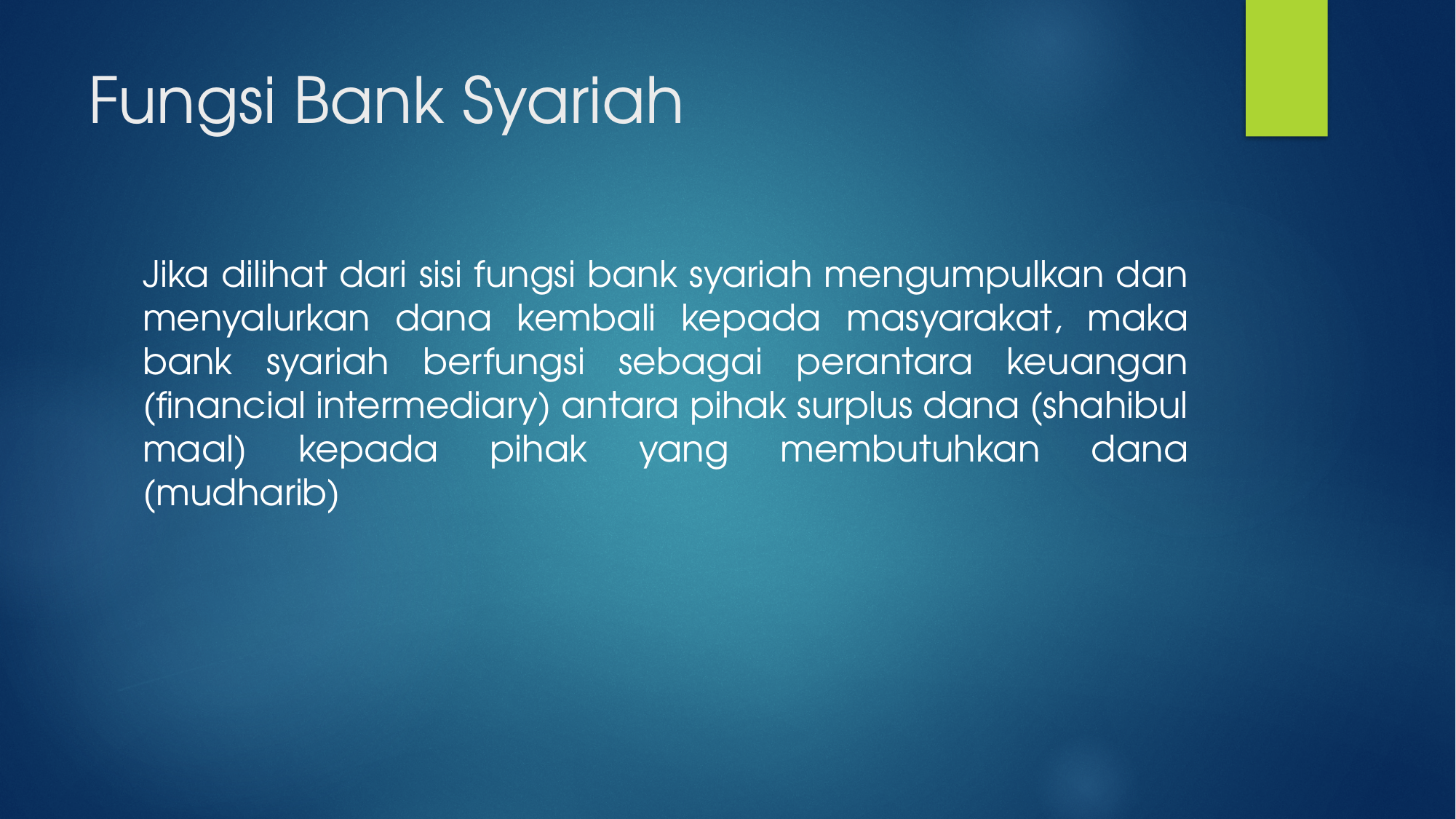

# Fungsi Bank Syariah
Jika dilihat dari sisi fungsi bank syariah mengumpulkan dan menyalurkan dana kembali kepada masyarakat, maka bank syariah berfungsi sebagai perantara keuangan (financial intermediary) antara pihak surplus dana (shahibul maal) kepada pihak yang membutuhkan dana (mudharib)